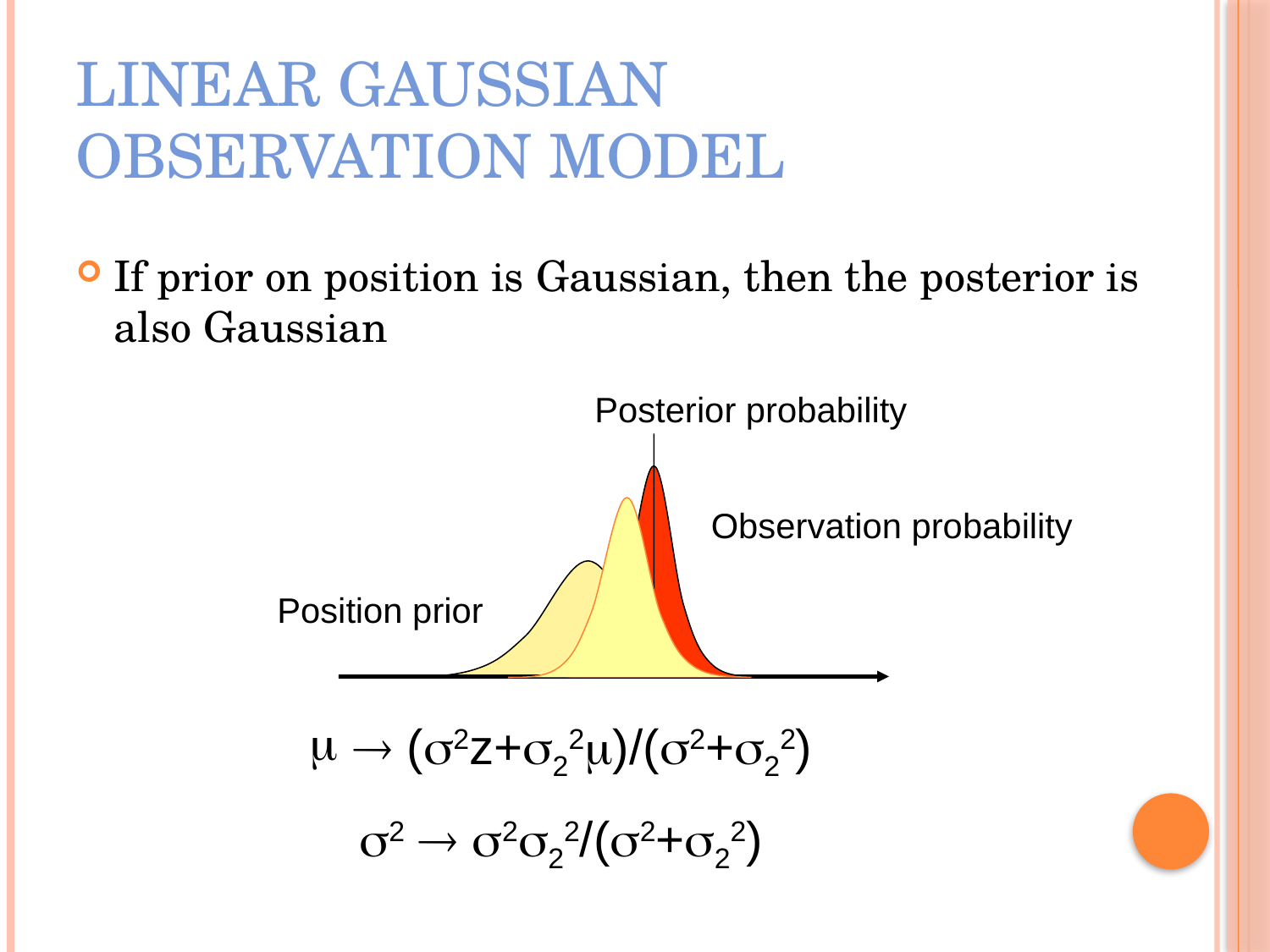

# Linear Gaussian Observation Model
If prior on position is Gaussian, then the posterior is also Gaussian
Posterior probability

Observation probability

Position prior

 → (σ2z+σ22μ)/(σ2+σ22)
σ2 → σ2σ22/(σ2+σ22)